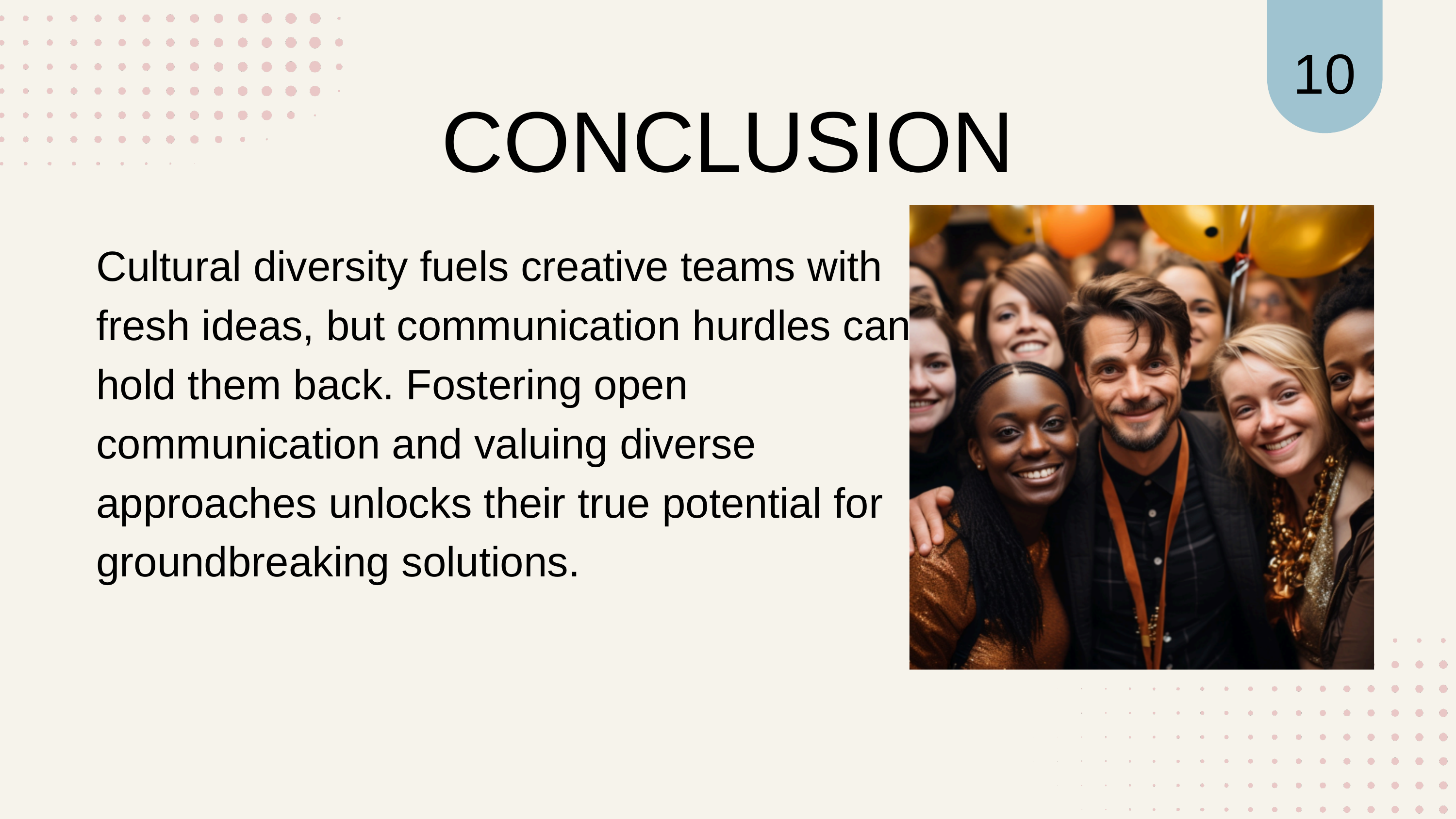

10

CONCLUSION

Cultural diversity fuels creative teams with fresh ideas, but communication hurdles can hold them back. Fostering open communication and valuing diverse approaches unlocks their true potential for groundbreaking solutions.